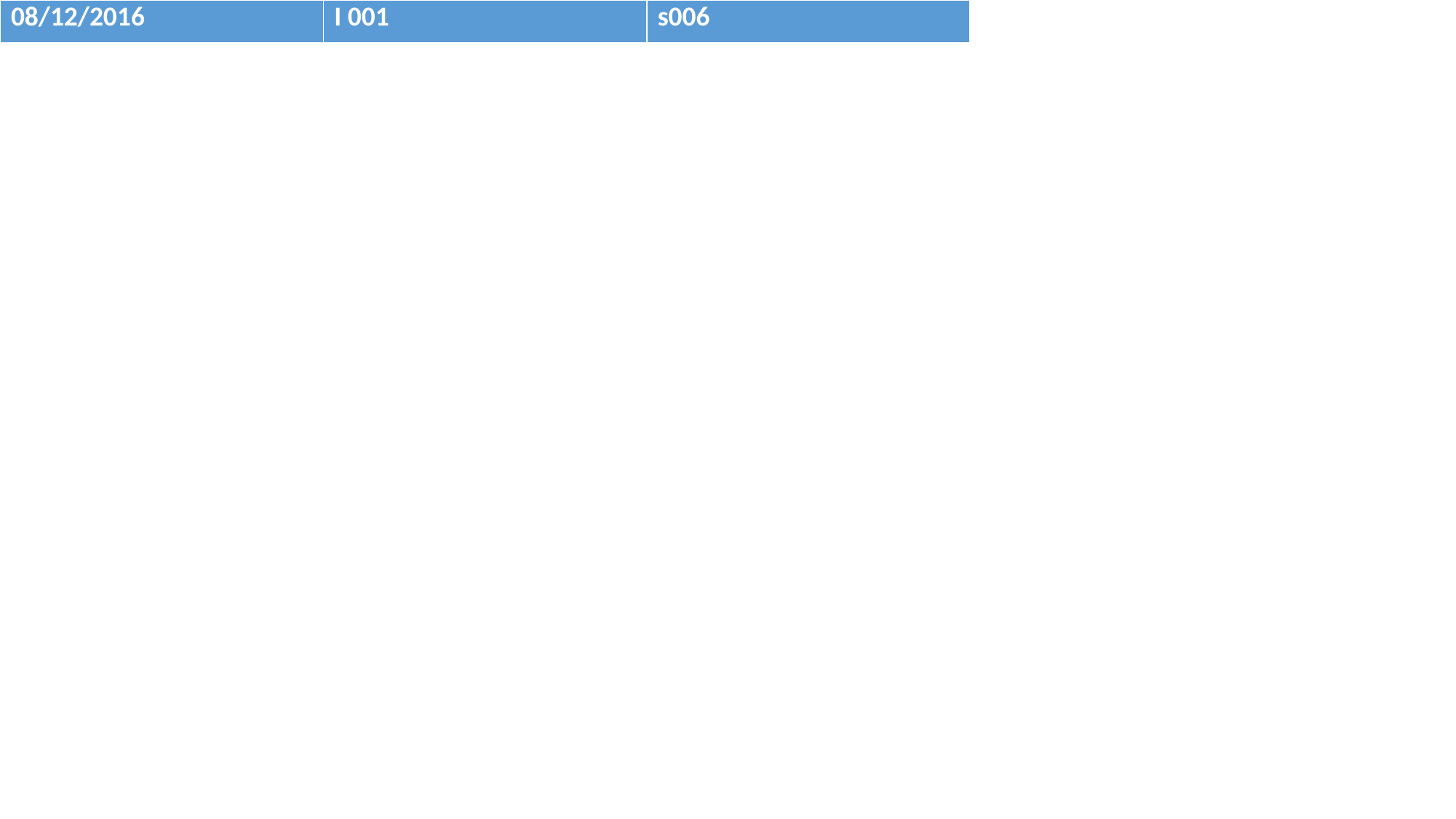

| 08/12/2016 | I 001 | s006 |
| --- | --- | --- |